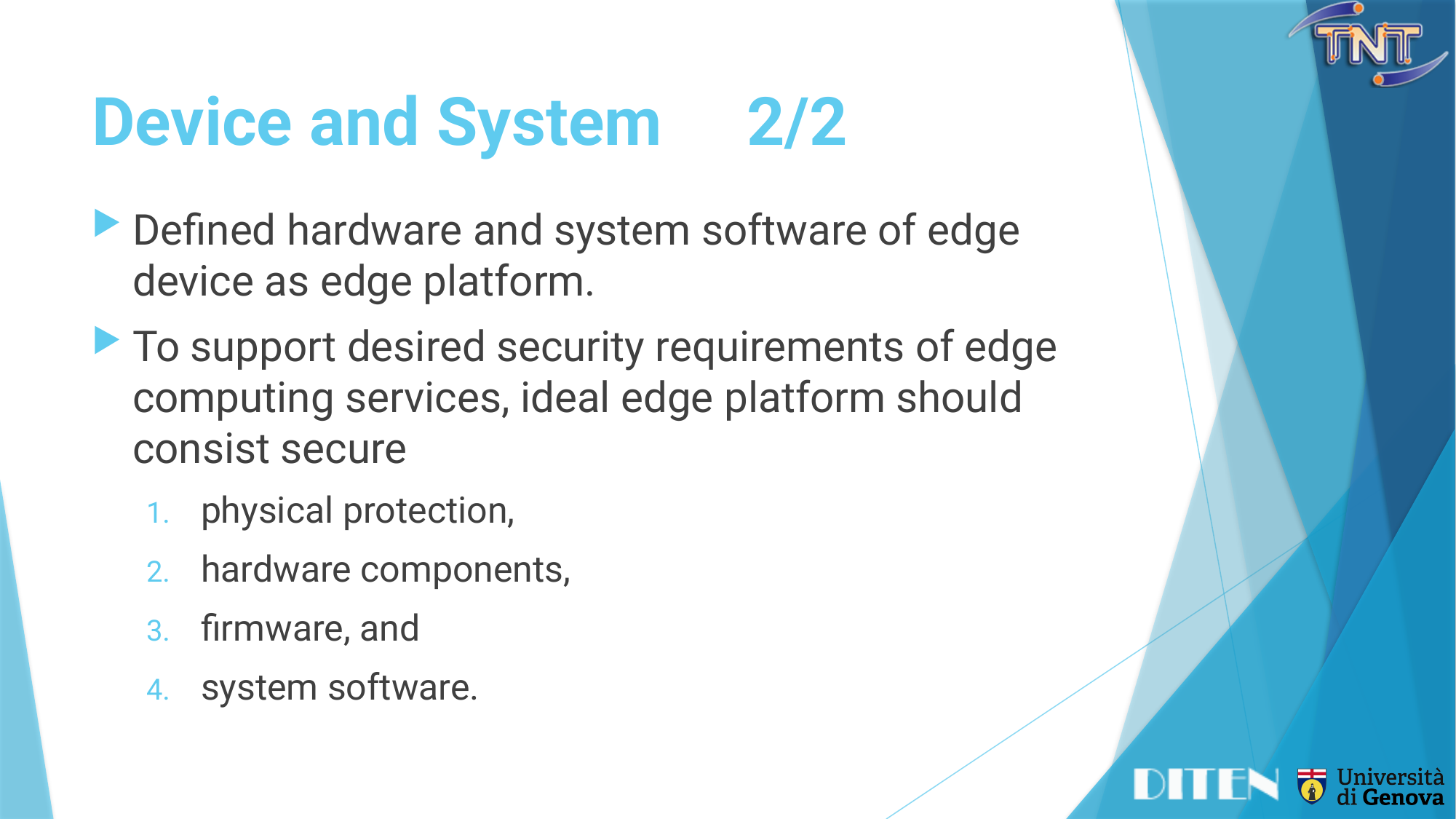

# Device and System	2/2
Defined hardware and system software of edge device as edge platform.
To support desired security requirements of edge computing services, ideal edge platform should consist secure
physical protection,
hardware components,
firmware, and
system software.